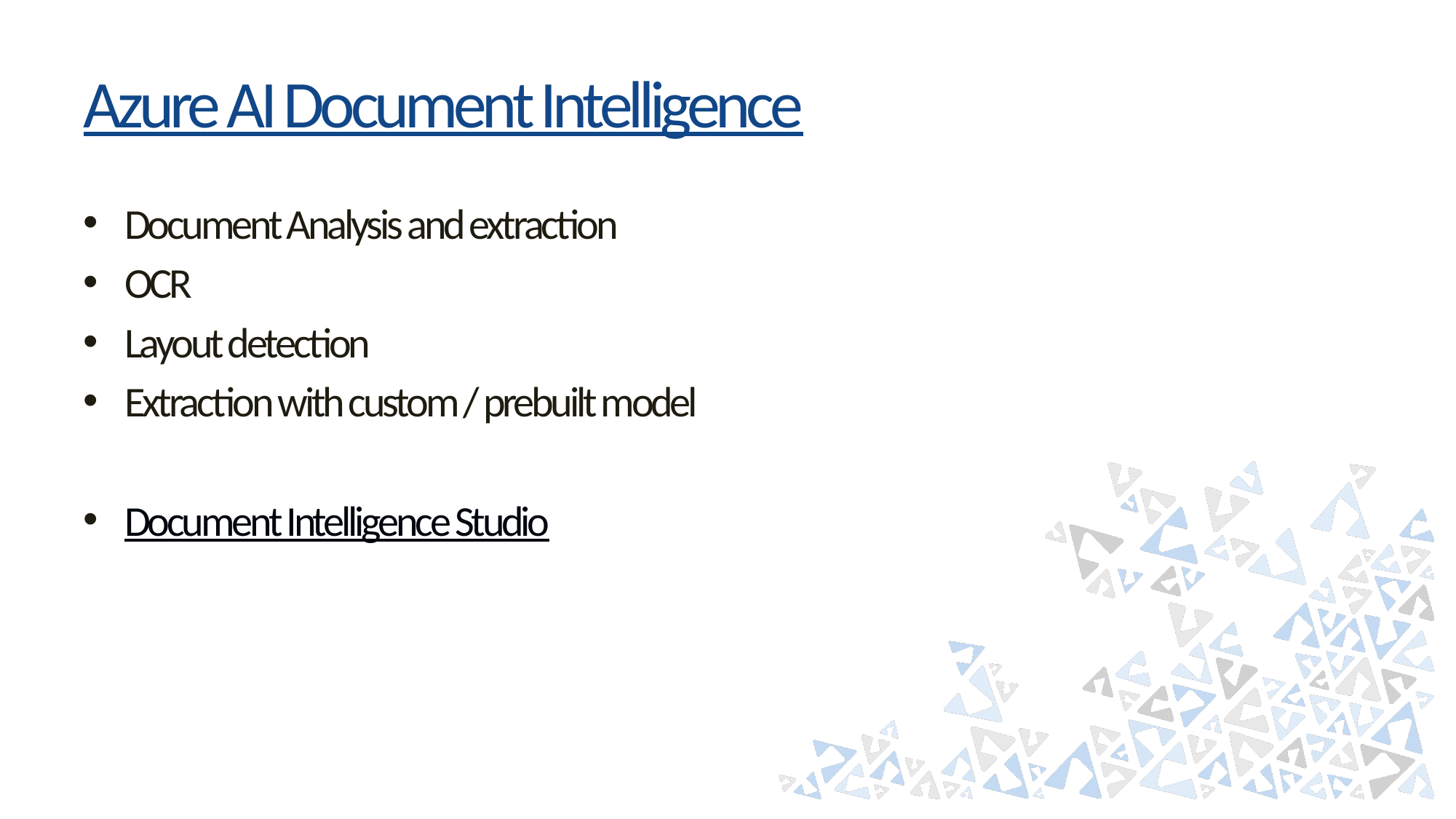

# Azure AI Document Intelligence
Document Analysis and extraction
OCR
Layout detection
Extraction with custom / prebuilt model

Document Intelligence Studio